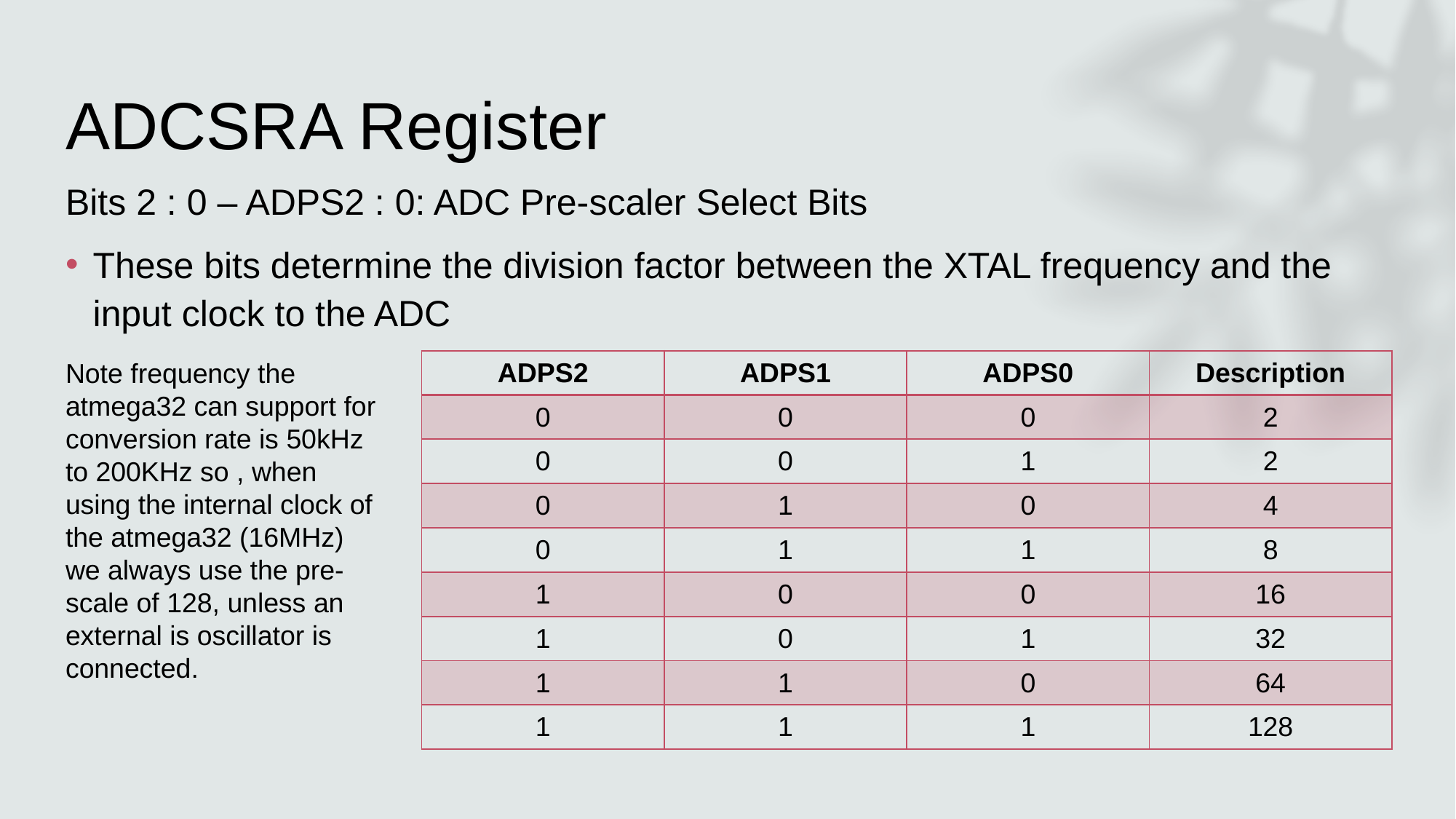

# ADCSRA Register
Bits 2 : 0 – ADPS2 : 0: ADC Pre-scaler Select Bits
These bits determine the division factor between the XTAL frequency and the input clock to the ADC
Note frequency the atmega32 can support for conversion rate is 50kHz to 200KHz so , when using the internal clock of the atmega32 (16MHz) we always use the pre-scale of 128, unless an external is oscillator is connected.
| ADPS2 | ADPS1 | ADPS0 | Description |
| --- | --- | --- | --- |
| 0 | 0 | 0 | 2 |
| 0 | 0 | 1 | 2 |
| 0 | 1 | 0 | 4 |
| 0 | 1 | 1 | 8 |
| 1 | 0 | 0 | 16 |
| 1 | 0 | 1 | 32 |
| 1 | 1 | 0 | 64 |
| 1 | 1 | 1 | 128 |